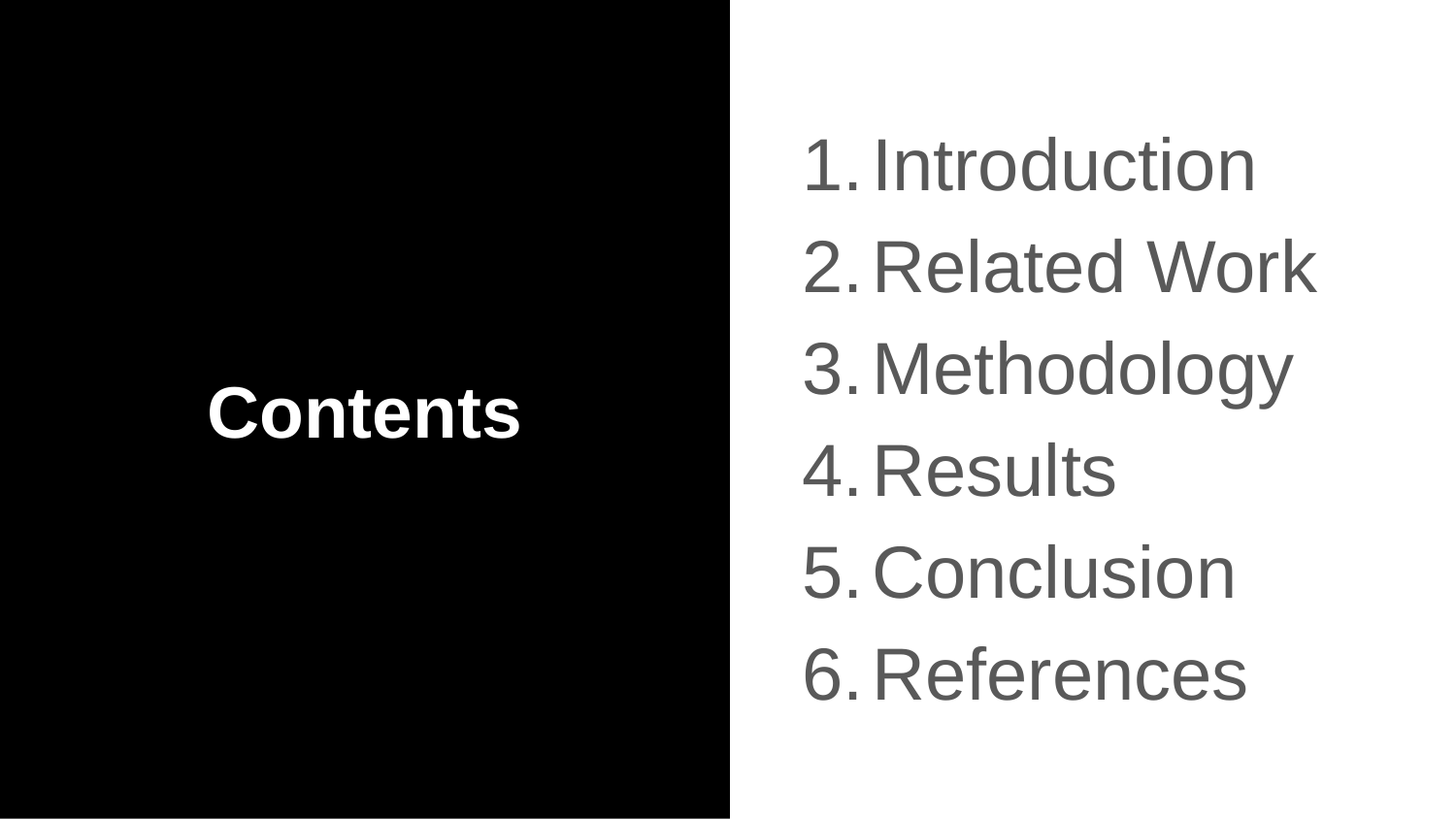

# Contents
Introduction
Related Work
Methodology
Results
Conclusion
References